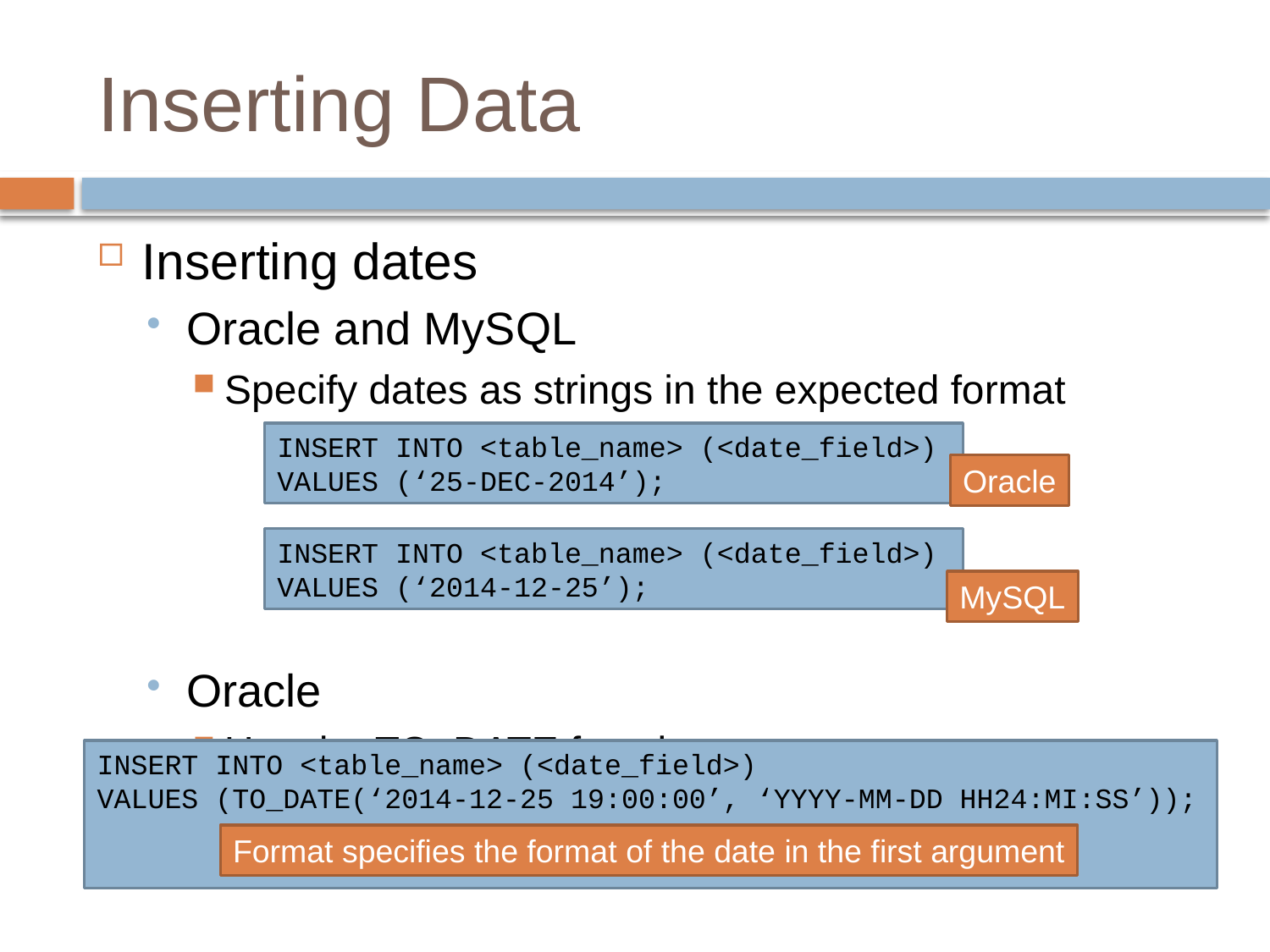

# Inserting Data
Inserting dates
Oracle and MySQL
Specify dates as strings in the expected format

Oracle
Use the TO_DATE function
INSERT INTO <table_name> (<date_field>)
VALUES (‘25-DEC-2014’);
Oracle
INSERT INTO <table_name> (<date_field>)
VALUES (‘2014-12-25’);
MySQL
INSERT INTO <table_name> (<date_field>)
VALUES (TO_DATE(‘2014-12-25 19:00:00’, ‘YYYY-MM-DD HH24:MI:SS’));

Format specifies the format of the date in the first argument